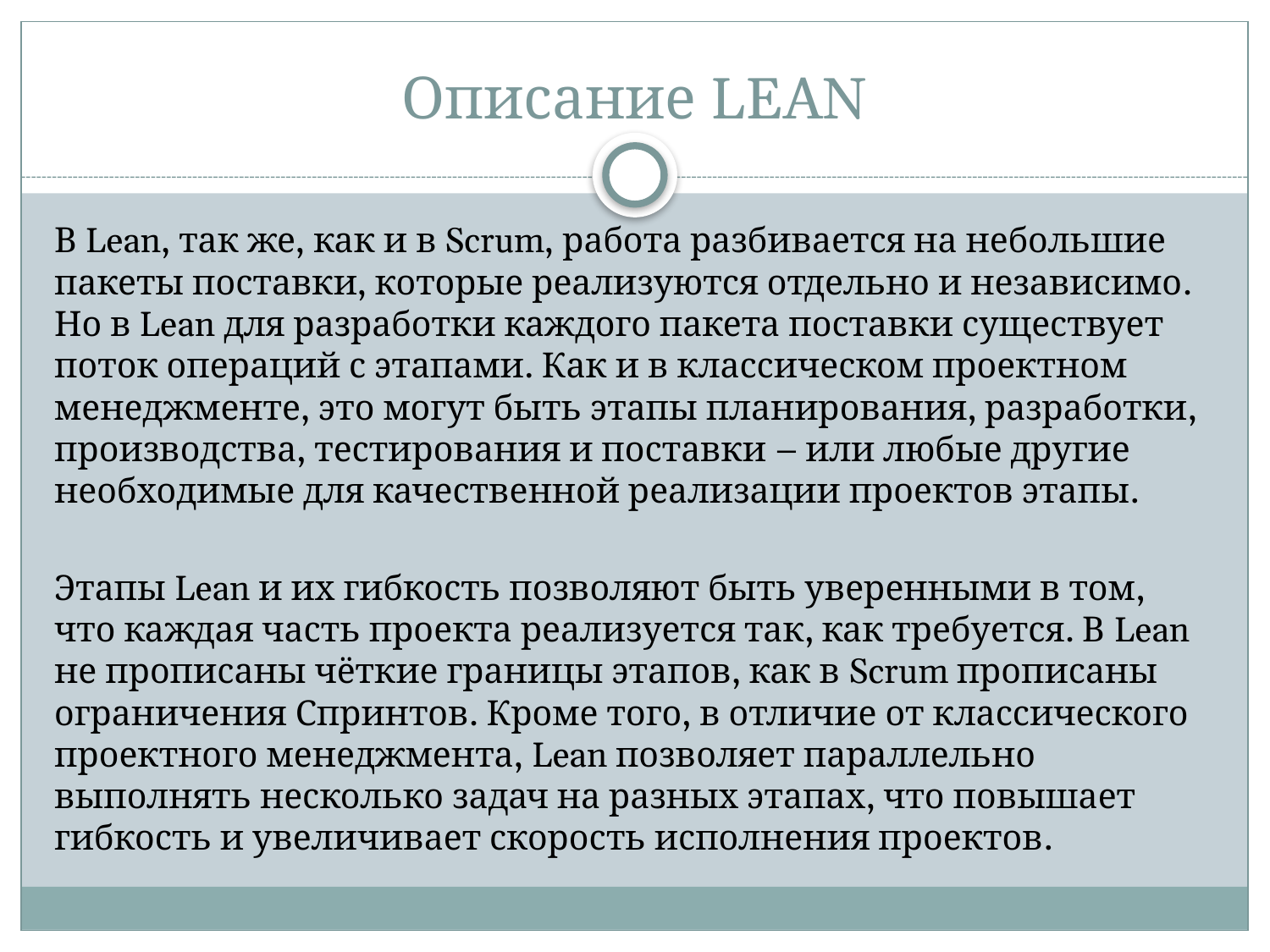

# Описание LEAN
В Lean, так же, как и в Scrum, работа разбивается на небольшие пакеты поставки, которые реализуются отдельно и независимо. Но в Lean для разработки каждого пакета поставки существует поток операций с этапами. Как и в классическом проектном менеджменте, это могут быть этапы планирования, разработки, производства, тестирования и поставки – или любые другие необходимые для качественной реализации проектов этапы.

Этапы Lean и их гибкость позволяют быть уверенными в том, что каждая часть проекта реализуется так, как требуется. В Lean не прописаны чёткие границы этапов, как в Scrum прописаны ограничения Спринтов. Кроме того, в отличие от классического проектного менеджмента, Lean позволяет параллельно выполнять несколько задач на разных этапах, что повышает гибкость и увеличивает скорость исполнения проектов.